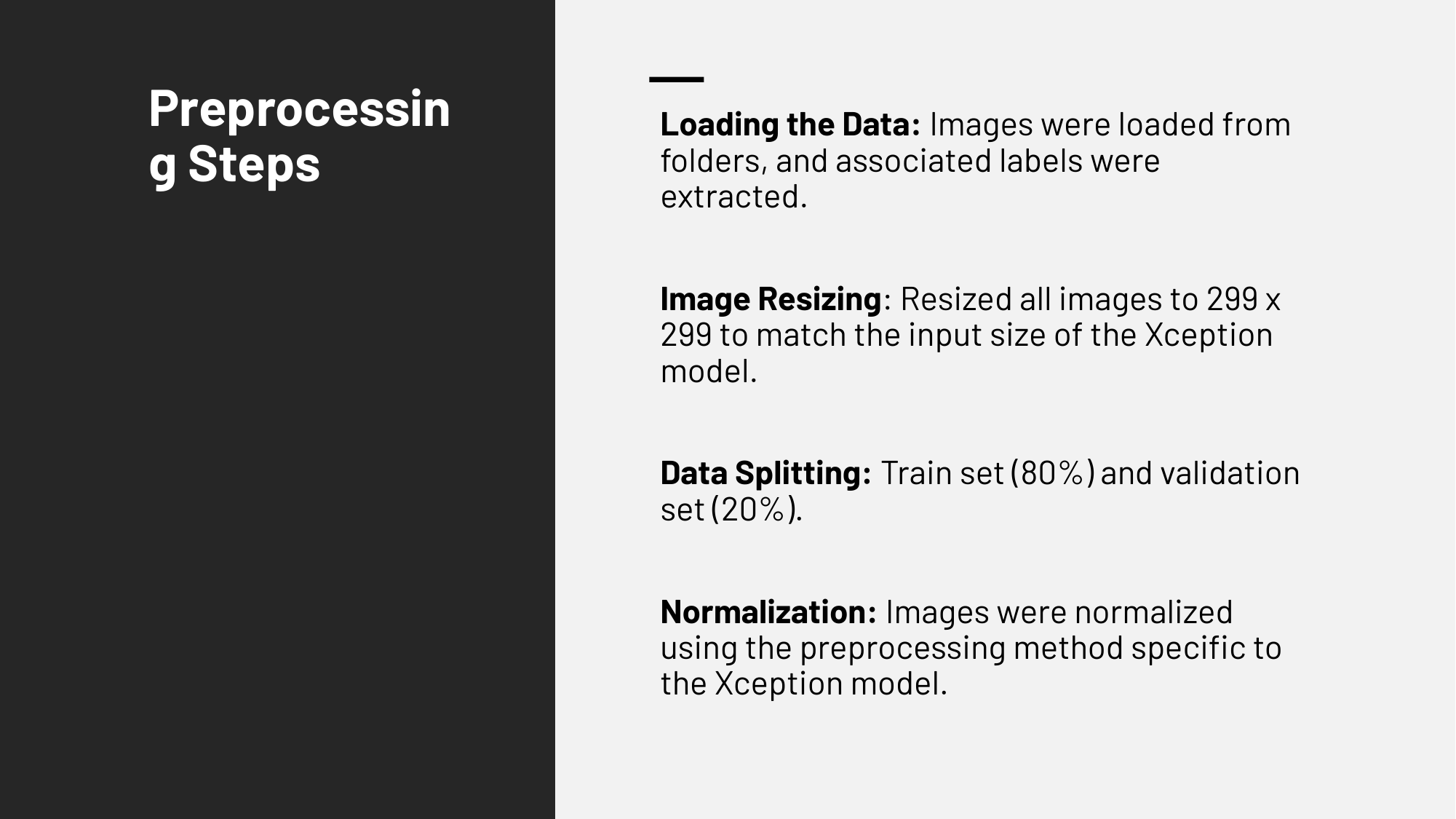

# Preprocessing Steps

Loading the Data: Images were loaded from folders, and associated labels were extracted.

Image Resizing: Resized all images to 299 x 299 to match the input size of the Xception model.

Data Splitting: Train set (80%) and validation set (20%).

Normalization: Images were normalized using the preprocessing method specific to the Xception model.